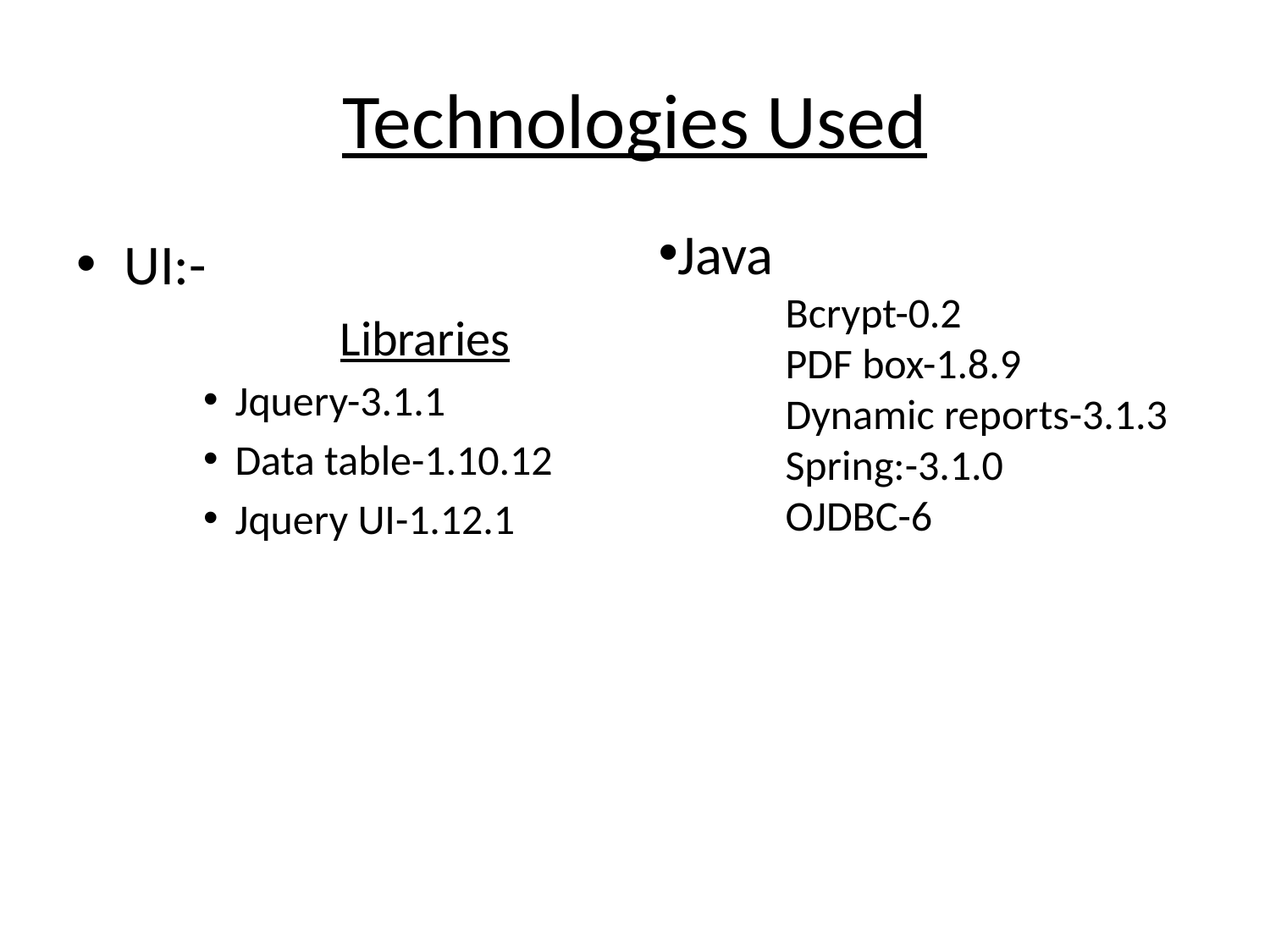

# Technologies Used
Java
Bcrypt-0.2
PDF box-1.8.9
Dynamic reports-3.1.3
Spring:-3.1.0
OJDBC-6

UI:-
		   Libraries
Jquery-3.1.1
Data table-1.10.12
Jquery UI-1.12.1